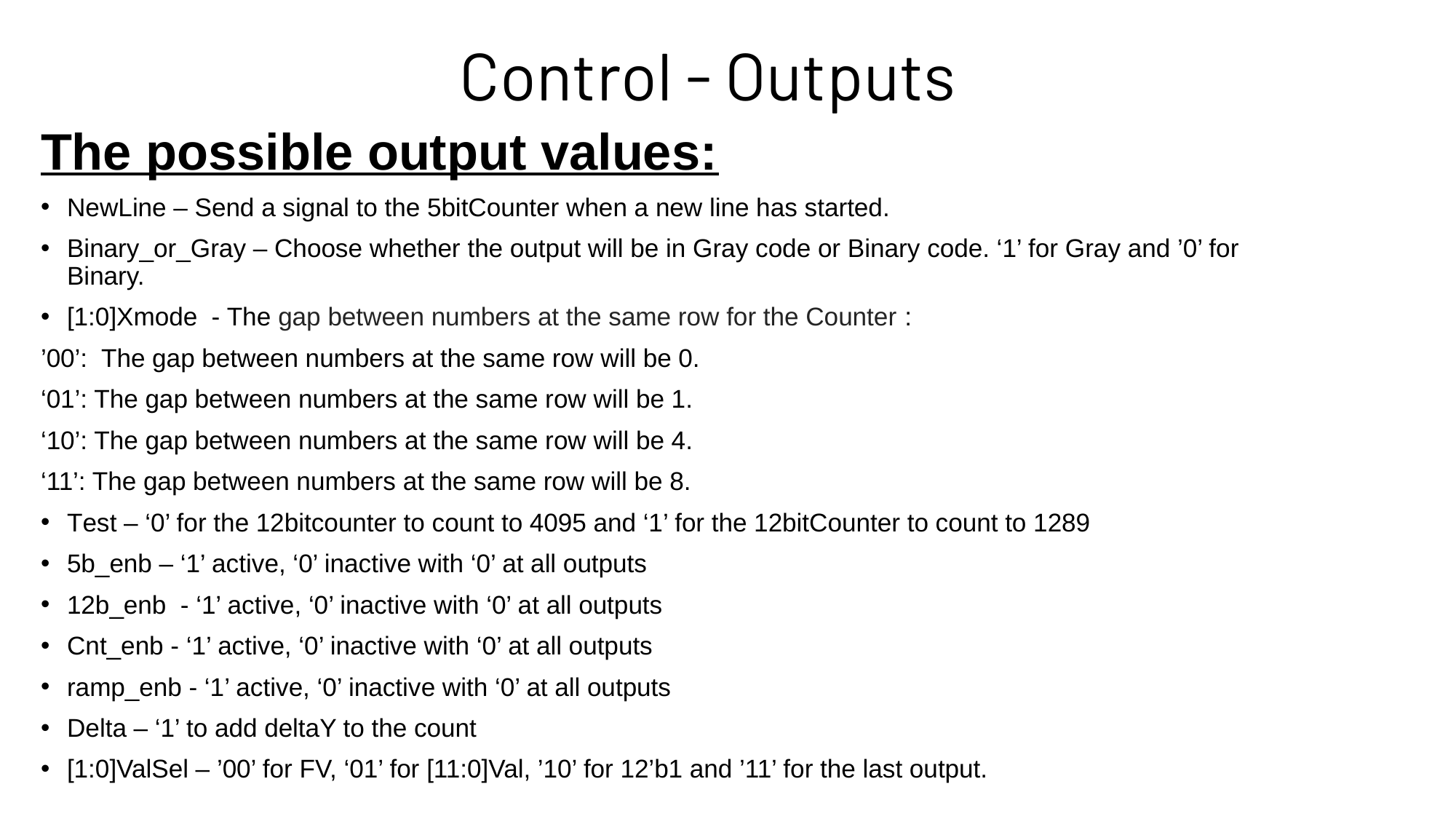

# Control - Outputs
The possible output values:
NewLine – Send a signal to the 5bitCounter when a new line has started.
Binary_or_Gray – Choose whether the output will be in Gray code or Binary code. ‘1’ for Gray and ’0’ for Binary.
[1:0]Xmode  - The gap between numbers at the same row for the Counter :
’00’:  The gap between numbers at the same row will be 0.
‘01’: The gap between numbers at the same row will be 1.
‘10’: The gap between numbers at the same row will be 4.
‘11’: The gap between numbers at the same row will be 8.
Test – ‘0’ for the 12bitcounter to count to 4095 and ‘1’ for the 12bitCounter to count to 1289
5b_enb – ‘1’ active, ‘0’ inactive with ‘0’ at all outputs
12b_enb  - ‘1’ active, ‘0’ inactive with ‘0’ at all outputs
Cnt_enb - ‘1’ active, ‘0’ inactive with ‘0’ at all outputs
ramp_enb - ‘1’ active, ‘0’ inactive with ‘0’ at all outputs
Delta – ‘1’ to add deltaY to the count
[1:0]ValSel – ’00’ for FV, ‘01’ for [11:0]Val, ’10’ for 12’b1 and ’11’ for the last output.